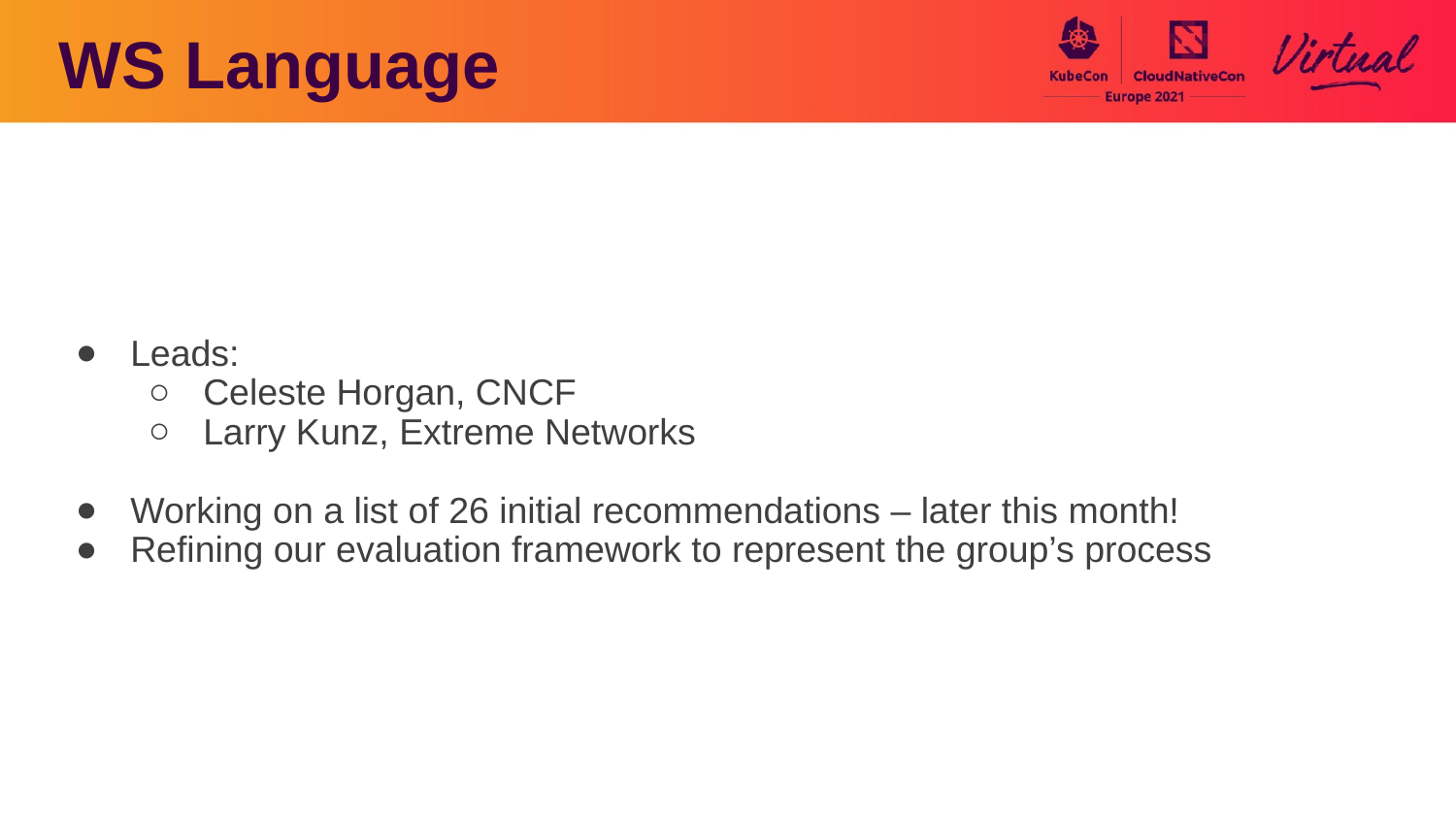

WS Language
Leads:
Celeste Horgan, CNCF
Larry Kunz, Extreme Networks

Working on a list of 26 initial recommendations – later this month!
Refining our evaluation framework to represent the group’s process